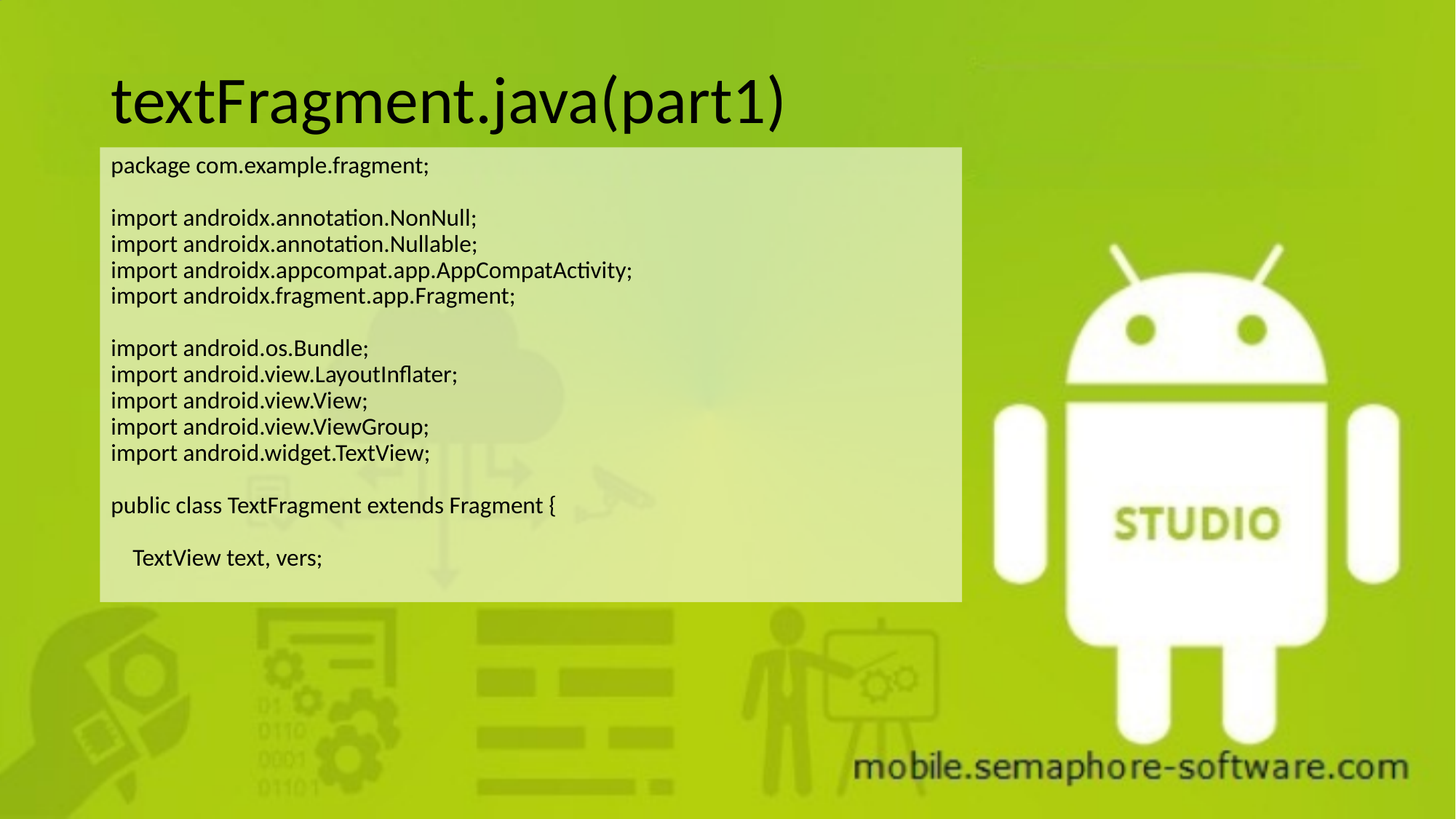

# textFragment.java(part1)
package com.example.fragment;
import androidx.annotation.NonNull;
import androidx.annotation.Nullable;
import androidx.appcompat.app.AppCompatActivity;
import androidx.fragment.app.Fragment;
import android.os.Bundle;
import android.view.LayoutInflater;
import android.view.View;
import android.view.ViewGroup;
import android.widget.TextView;
public class TextFragment extends Fragment {
    TextView text, vers;